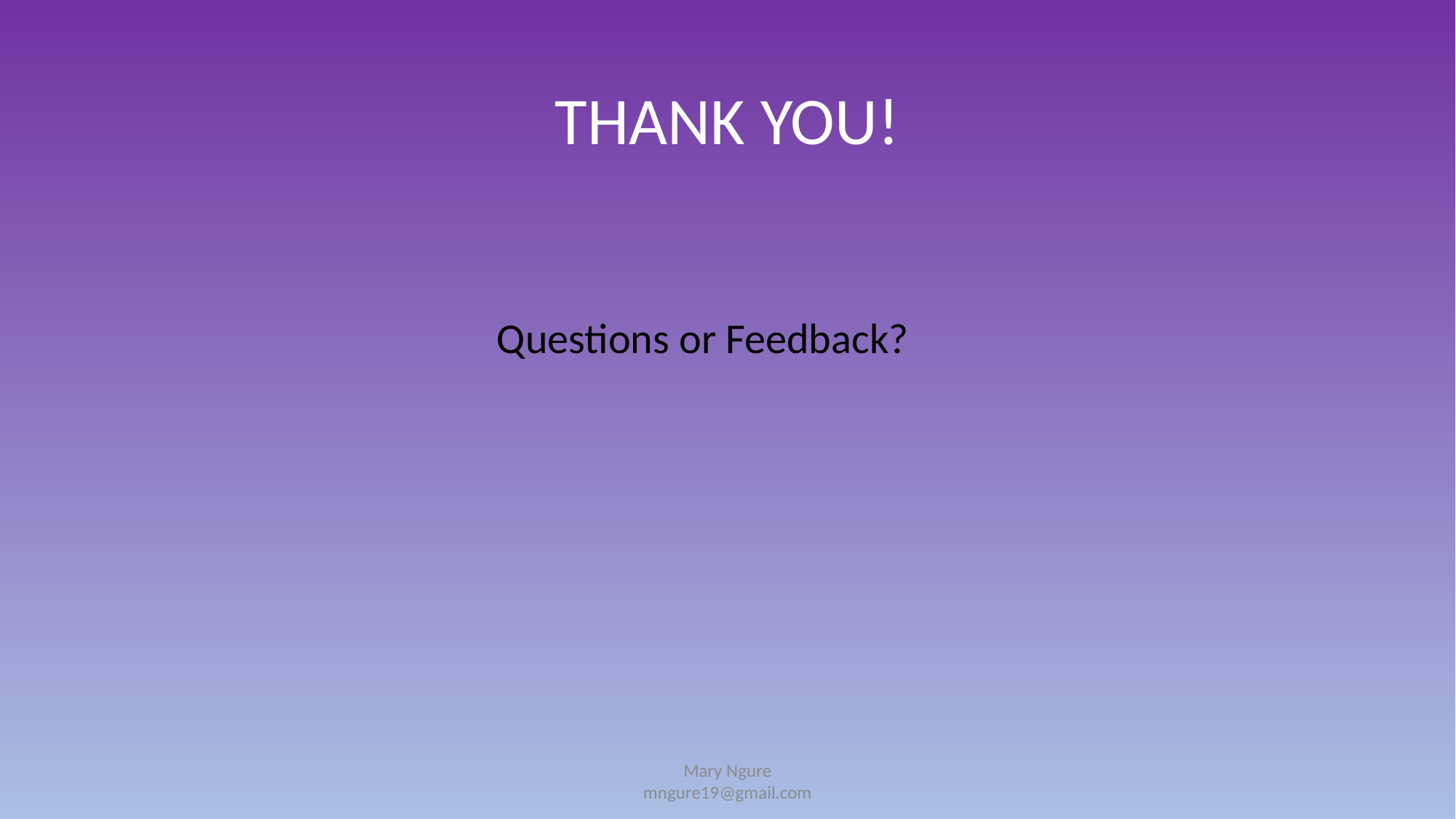

# THANK YOU!
Questions or Feedback?
Mary Ngure
mngure19@gmail.com